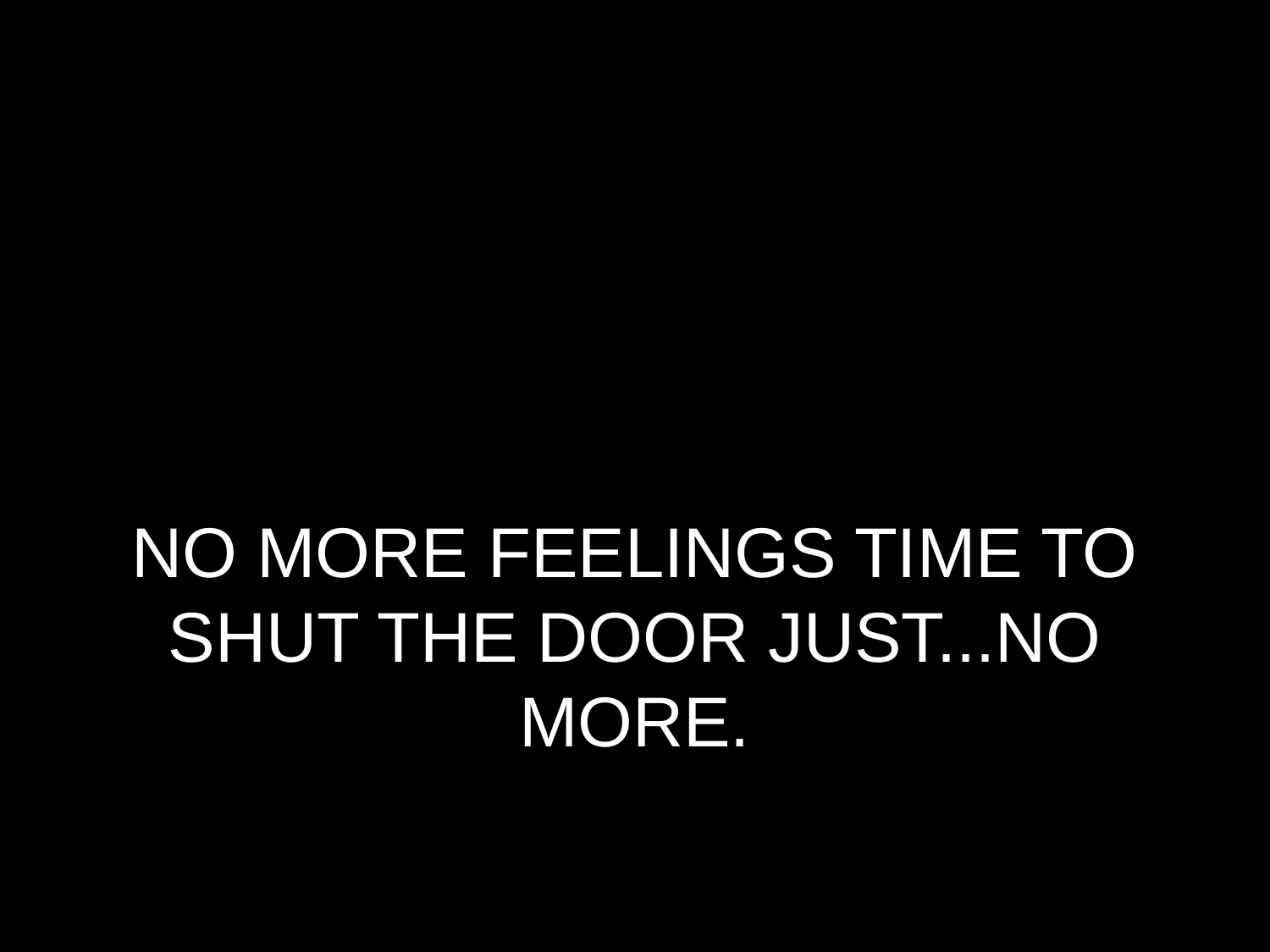

# NO MORE FEELINGS TIME TO SHUT THE DOOR JUST...NO MORE.